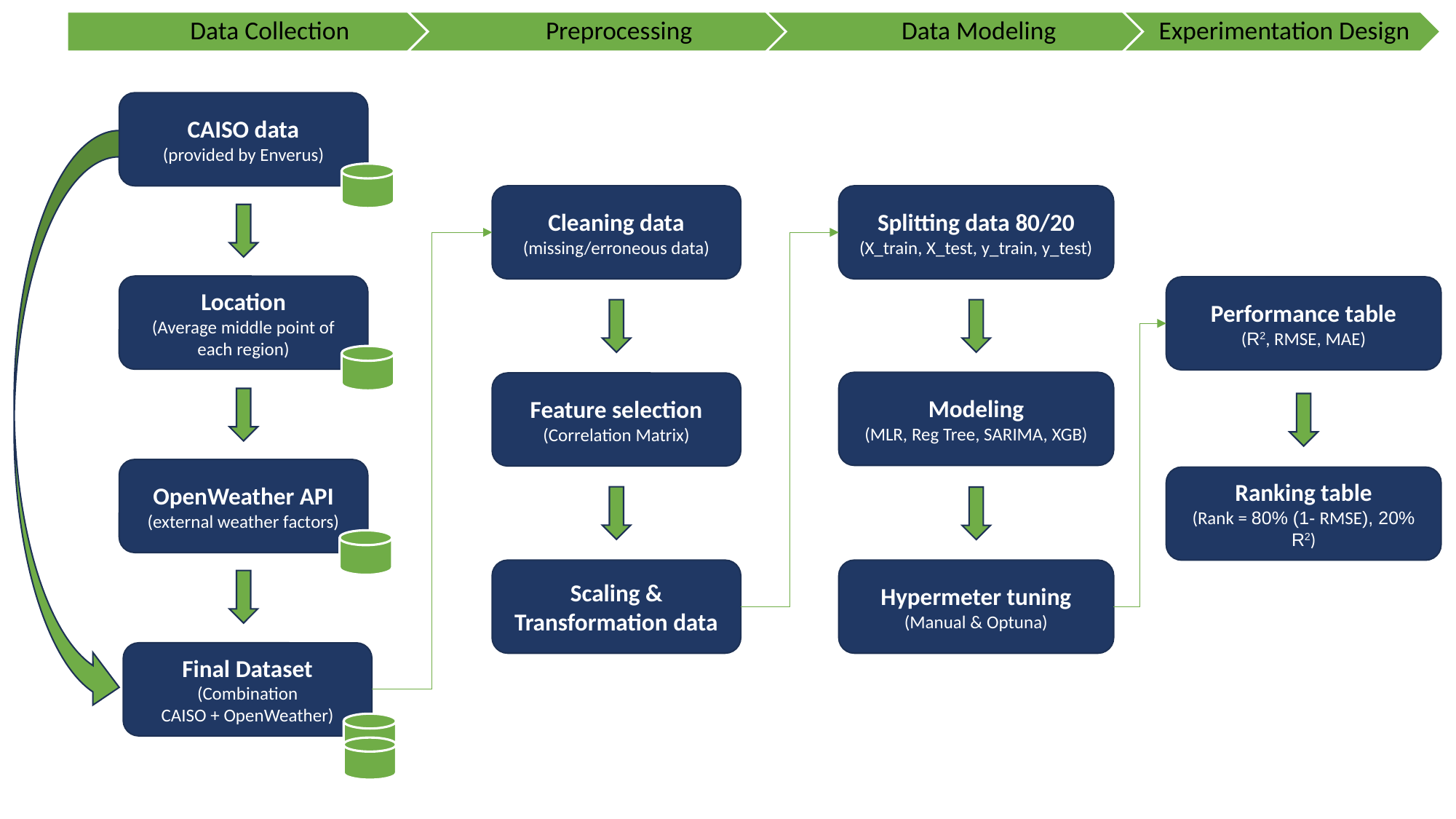

Data Collection
Preprocessing
Data Modeling
Experimentation Design
CAISO data
(provided by Enverus)

Cleaning data
(missing/erroneous data)
Splitting data 80/20
(X_train, X_test, y_train, y_test)

Location
(Average middle point of each region)
Performance table
(R2, RMSE, MAE)

Modeling
(MLR, Reg Tree, SARIMA, XGB)
Feature selection
(Correlation Matrix)

OpenWeather API
(external weather factors)
Ranking table
(Rank = 80% (1- RMSE), 20% R2)

Scaling & Transformation data
Hypermeter tuning
(Manual & Optuna)

Final Dataset
(Combination
CAISO + OpenWeather)